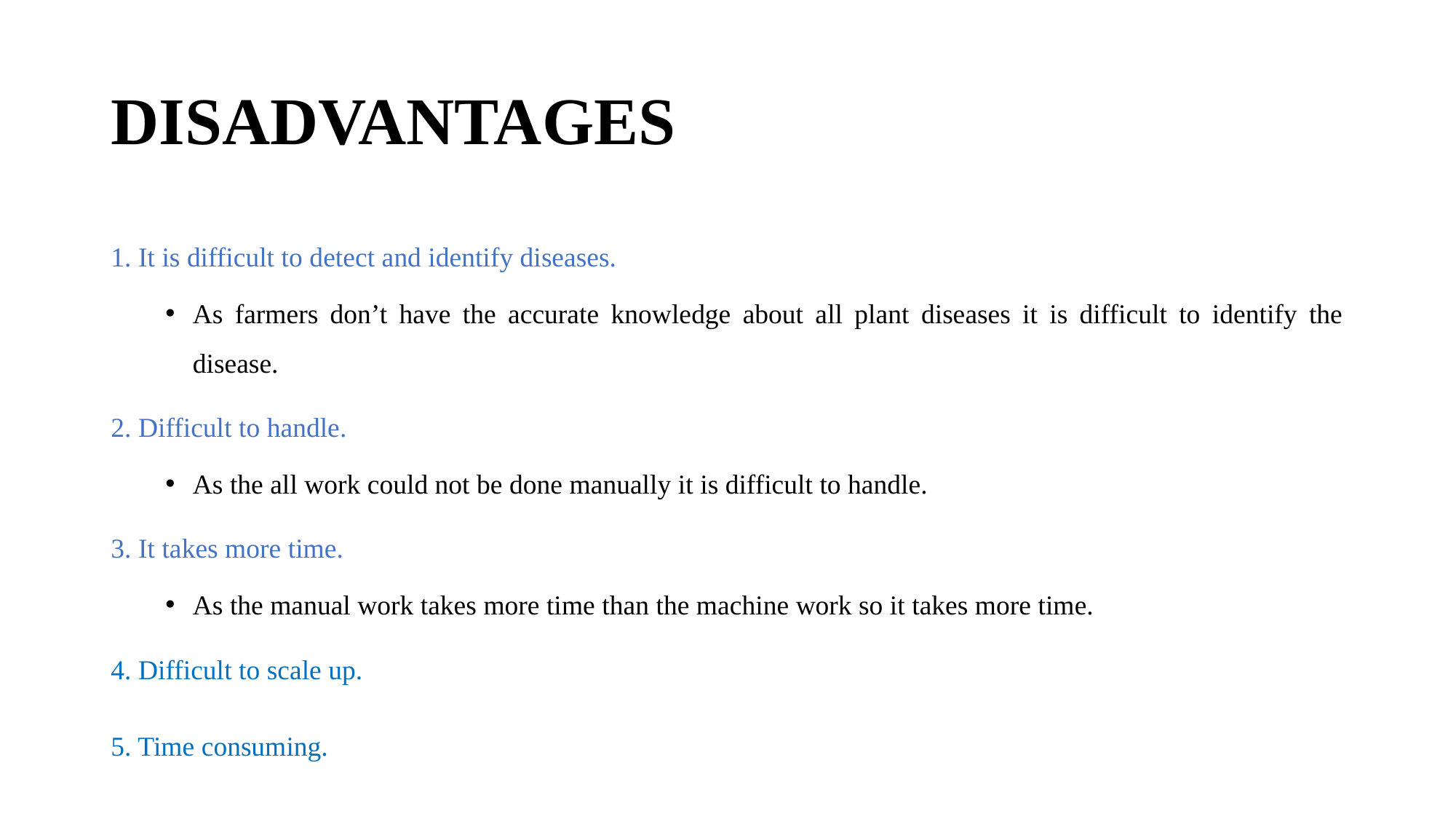

# DISADVANTAGES
1. It is difficult to detect and identify diseases.
As farmers don’t have the accurate knowledge about all plant diseases it is difficult to identify the disease.
2. Difficult to handle.
As the all work could not be done manually it is difficult to handle.
3. It takes more time.
As the manual work takes more time than the machine work so it takes more time.
4. Difficult to scale up.
5. Time consuming.